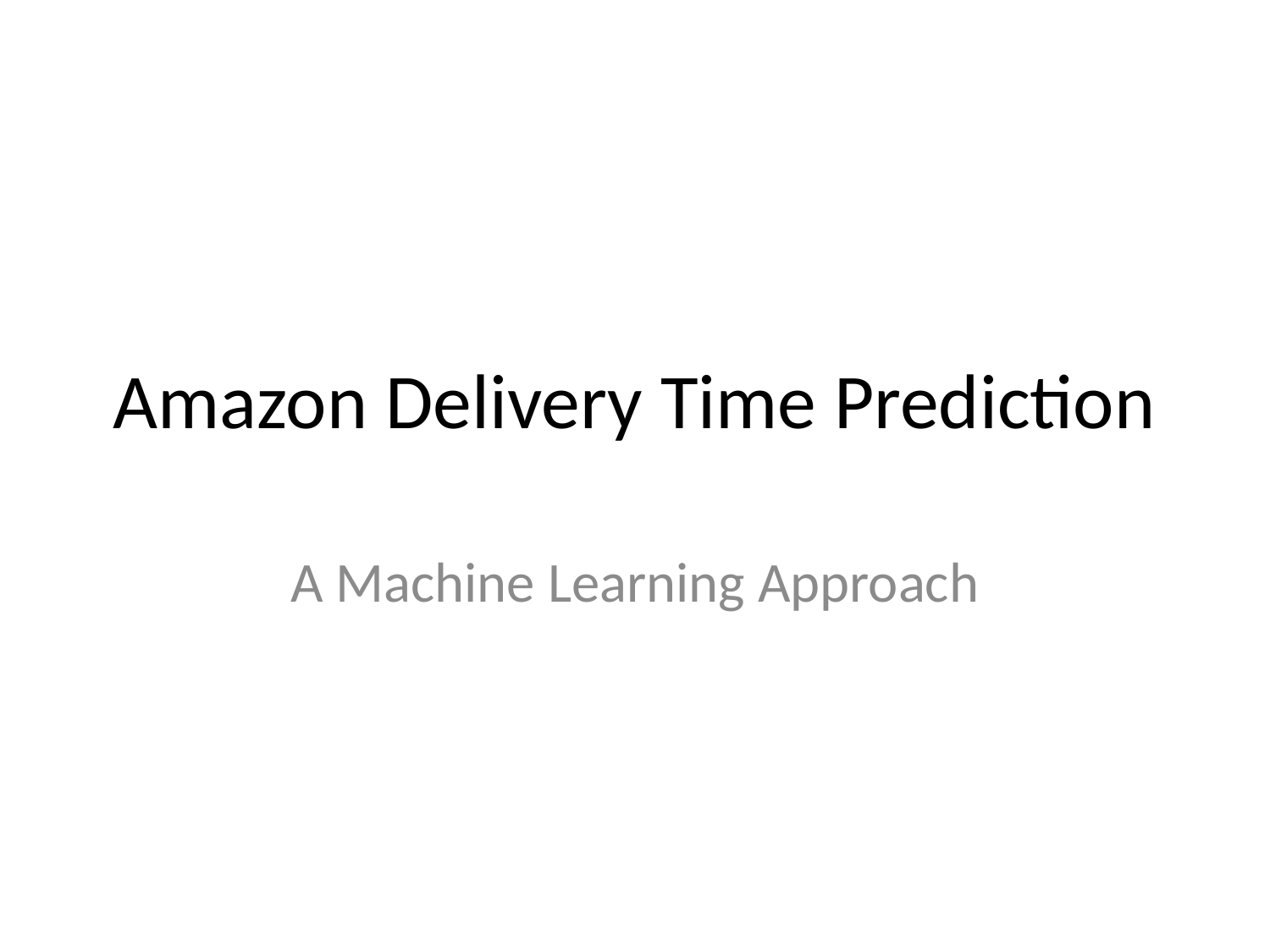

# Amazon Delivery Time Prediction
A Machine Learning Approach